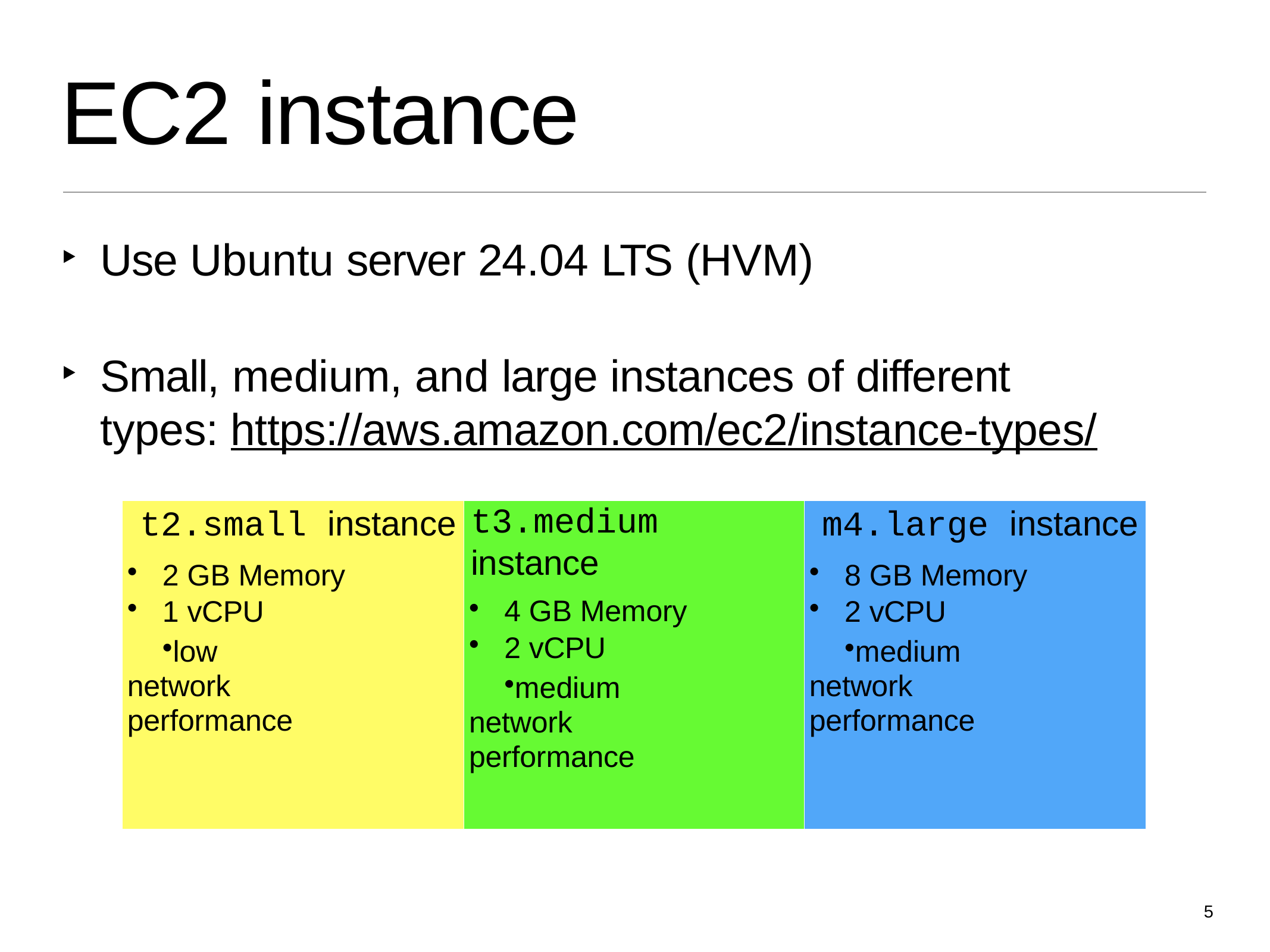

# EC2 instance
Use Ubuntu server 24.04 LTS (HVM)

Small, medium, and large instances of different types: https://aws.amazon.com/ec2/instance-types/
| t2.small instance 2 GB Memory 1 vCPU low network performance | t3.medium instance 4 GB Memory 2 vCPU medium network performance | m4.large instance 8 GB Memory 2 vCPU medium network performance |
| --- | --- | --- |
5